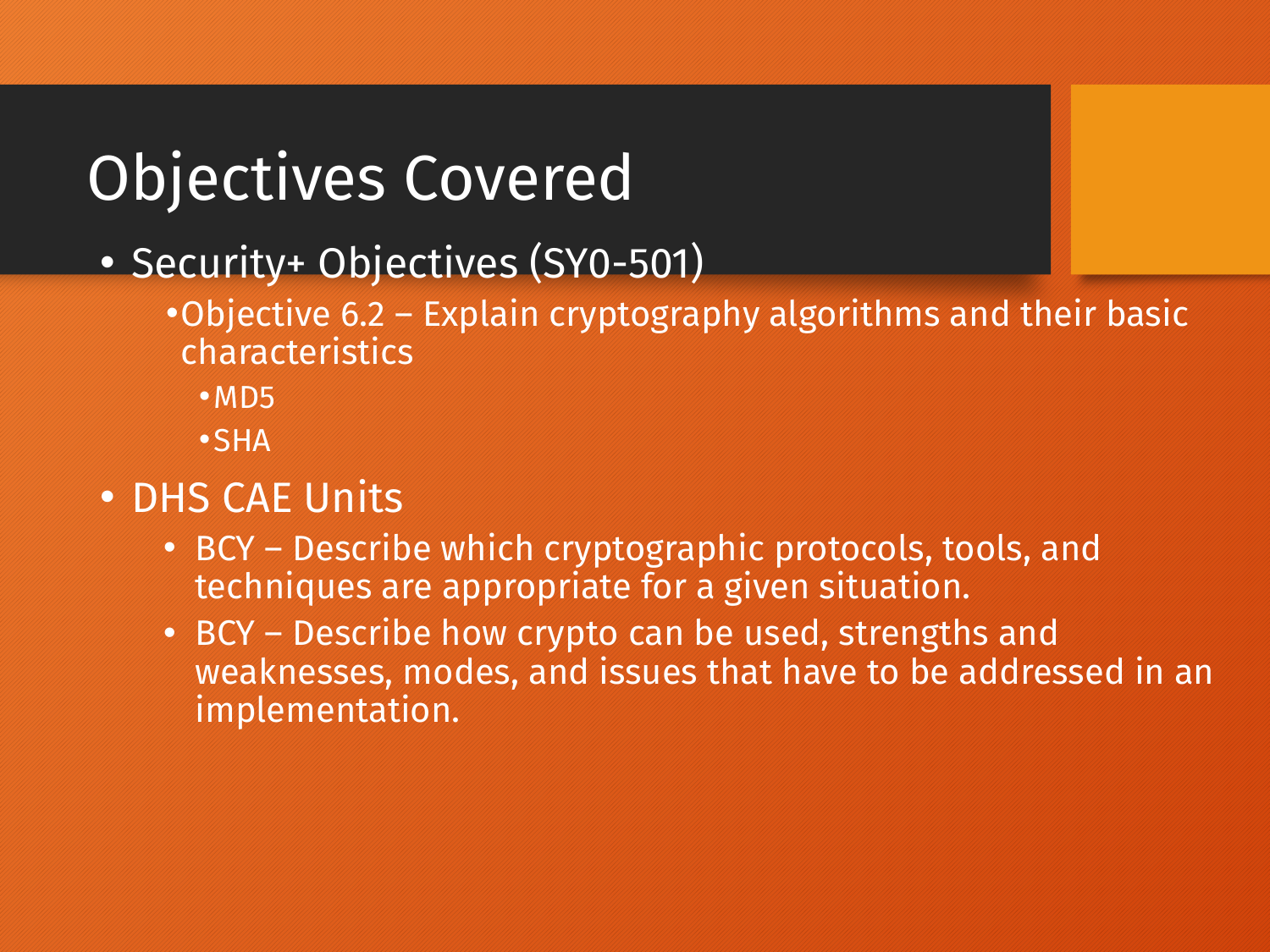

# Objectives Covered
Security+ Objectives (SY0-501)
Objective 6.2 – Explain cryptography algorithms and their basic characteristics
MD5
SHA
DHS CAE Units
BCY – Describe which cryptographic protocols, tools, and techniques are appropriate for a given situation.
BCY – Describe how crypto can be used, strengths and weaknesses, modes, and issues that have to be addressed in an implementation.